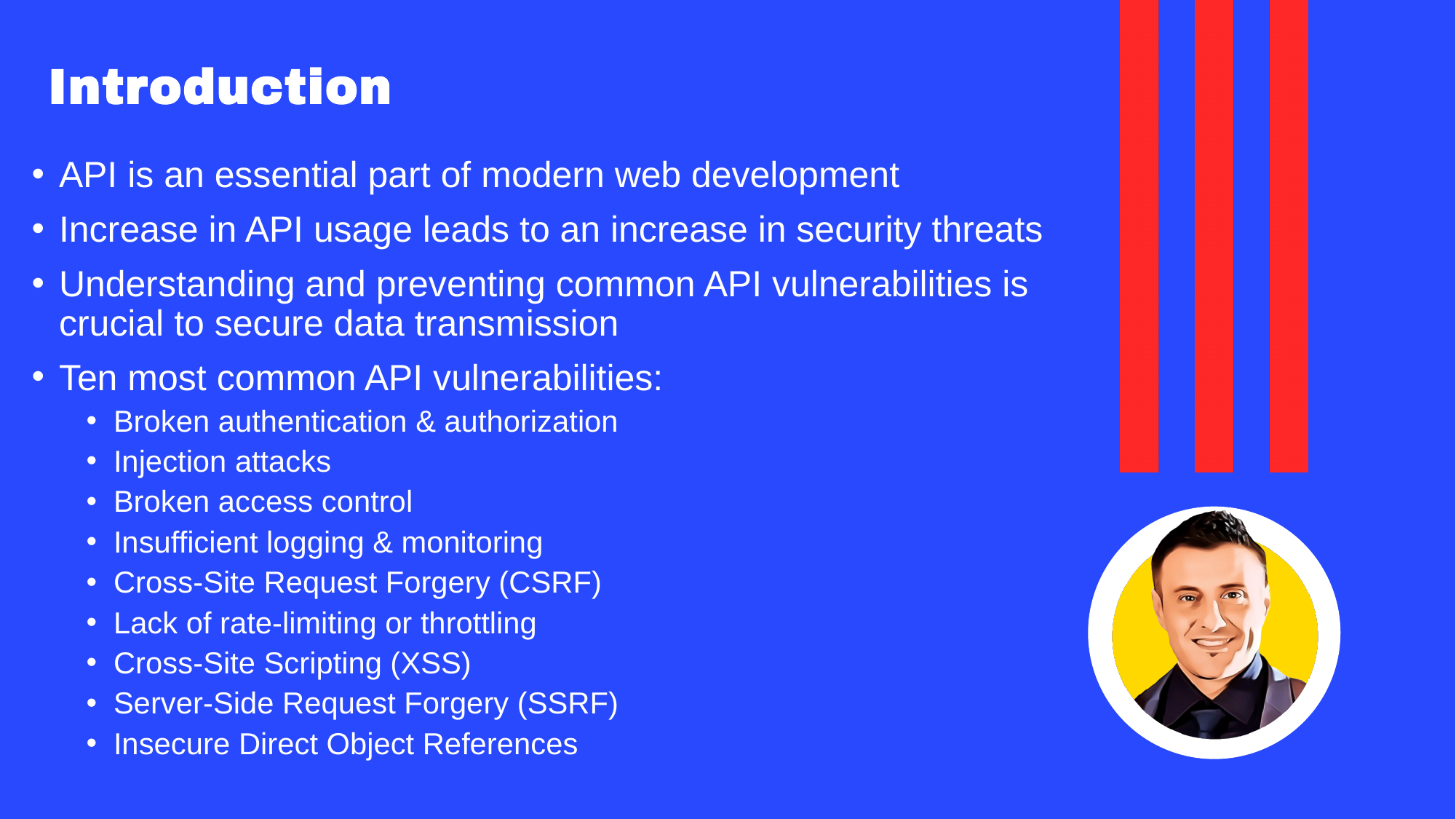

# Introduction
API is an essential part of modern web development
Increase in API usage leads to an increase in security threats
Understanding and preventing common API vulnerabilities is crucial to secure data transmission
Ten most common API vulnerabilities:
Broken authentication & authorization
Injection attacks
Broken access control
Insufficient logging & monitoring
Cross-Site Request Forgery (CSRF)
Lack of rate-limiting or throttling
Cross-Site Scripting (XSS)
Server-Side Request Forgery (SSRF)
Insecure Direct Object References